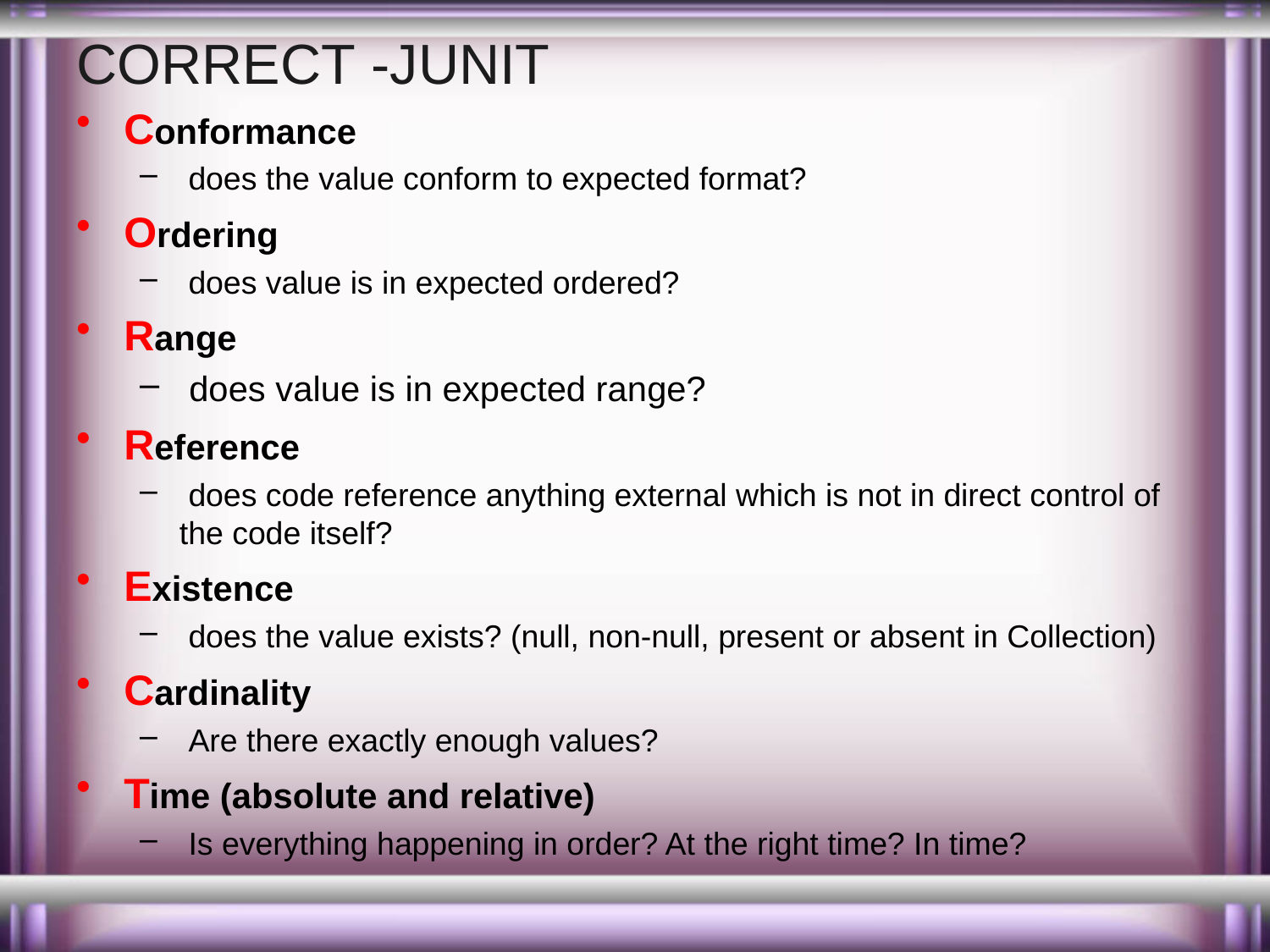

# CORRECT -JUNIT
Conformance
 does the value conform to expected format?
Ordering
 does value is in expected ordered?
Range
 does value is in expected range?
Reference
 does code reference anything external which is not in direct control of the code itself?
Existence
 does the value exists? (null, non-null, present or absent in Collection)
Cardinality
 Are there exactly enough values?
Time (absolute and relative)
 Is everything happening in order? At the right time? In time?